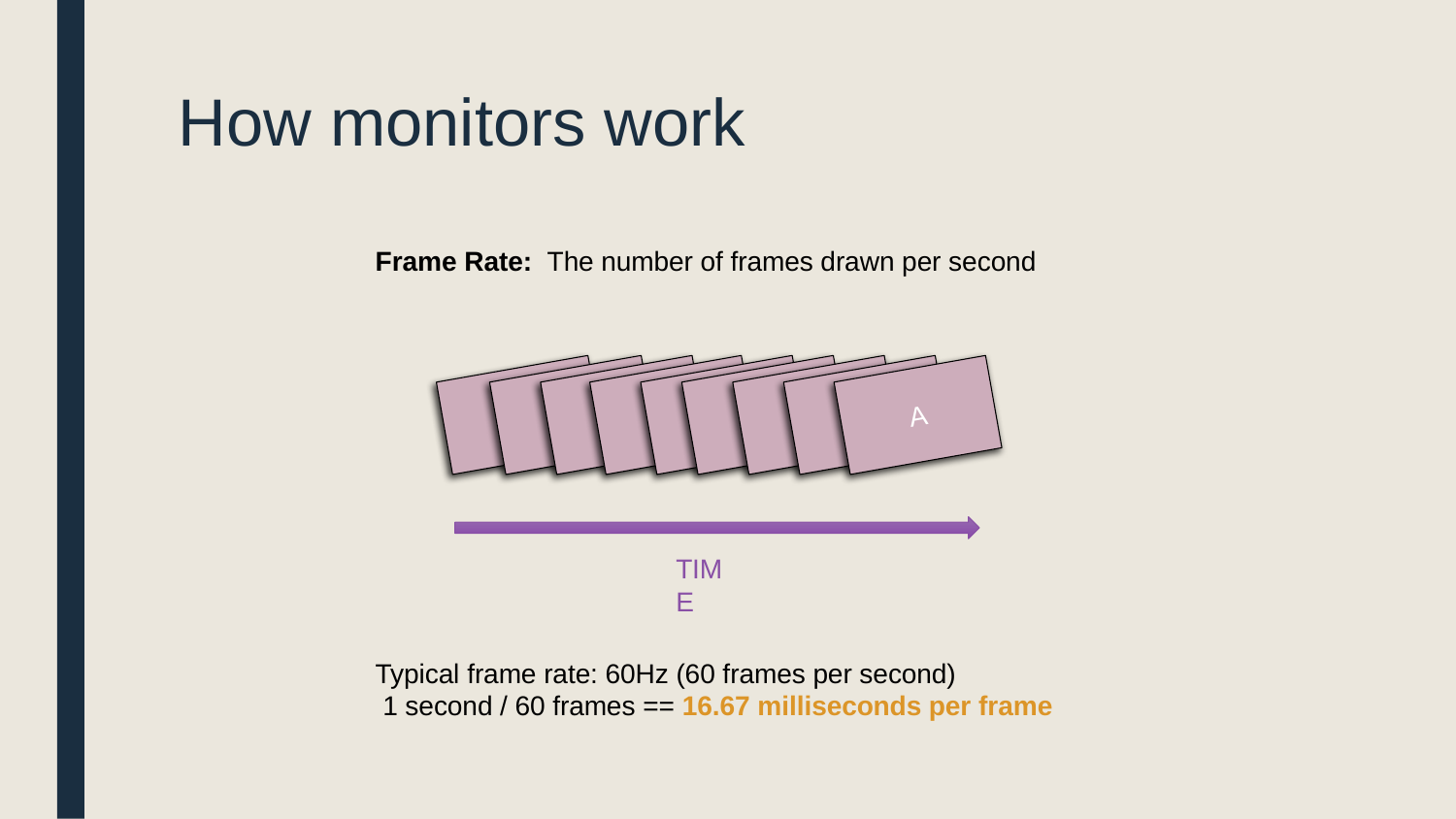

# How monitors work
Frame Rate:  The number of frames drawn per second
A
A
A
A
A
A
A
A
A

TIME
Typical frame rate: 60Hz (60 frames per second)
 1 second / 60 frames == 16.67 milliseconds per frame